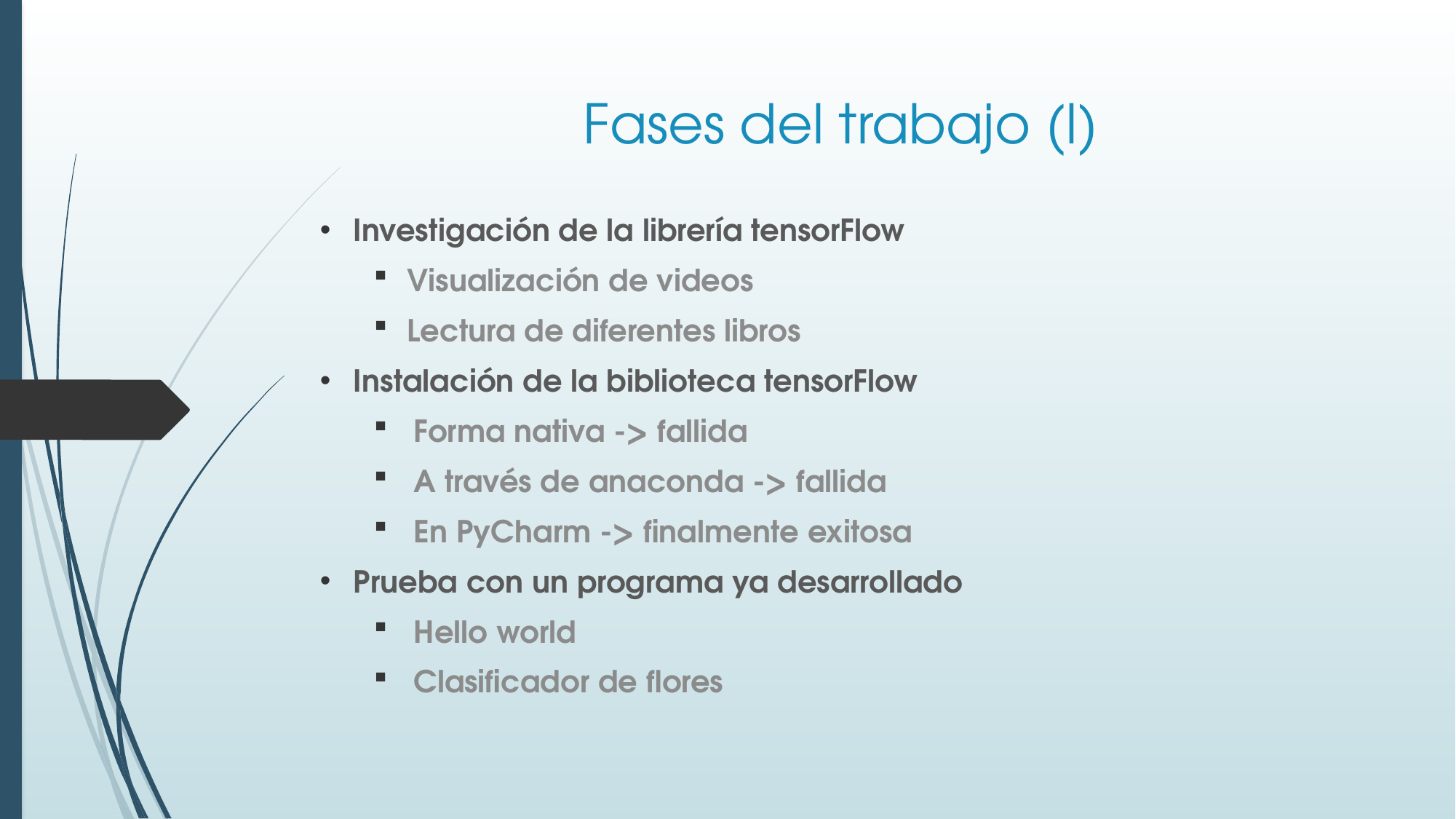

# Fases del trabajo (I)
Investigación de la librería tensorFlow
Visualización de videos
Lectura de diferentes libros
Instalación de la biblioteca tensorFlow
Forma nativa -> fallida
A través de anaconda -> fallida
En PyCharm -> finalmente exitosa
Prueba con un programa ya desarrollado
Hello world
Clasificador de flores